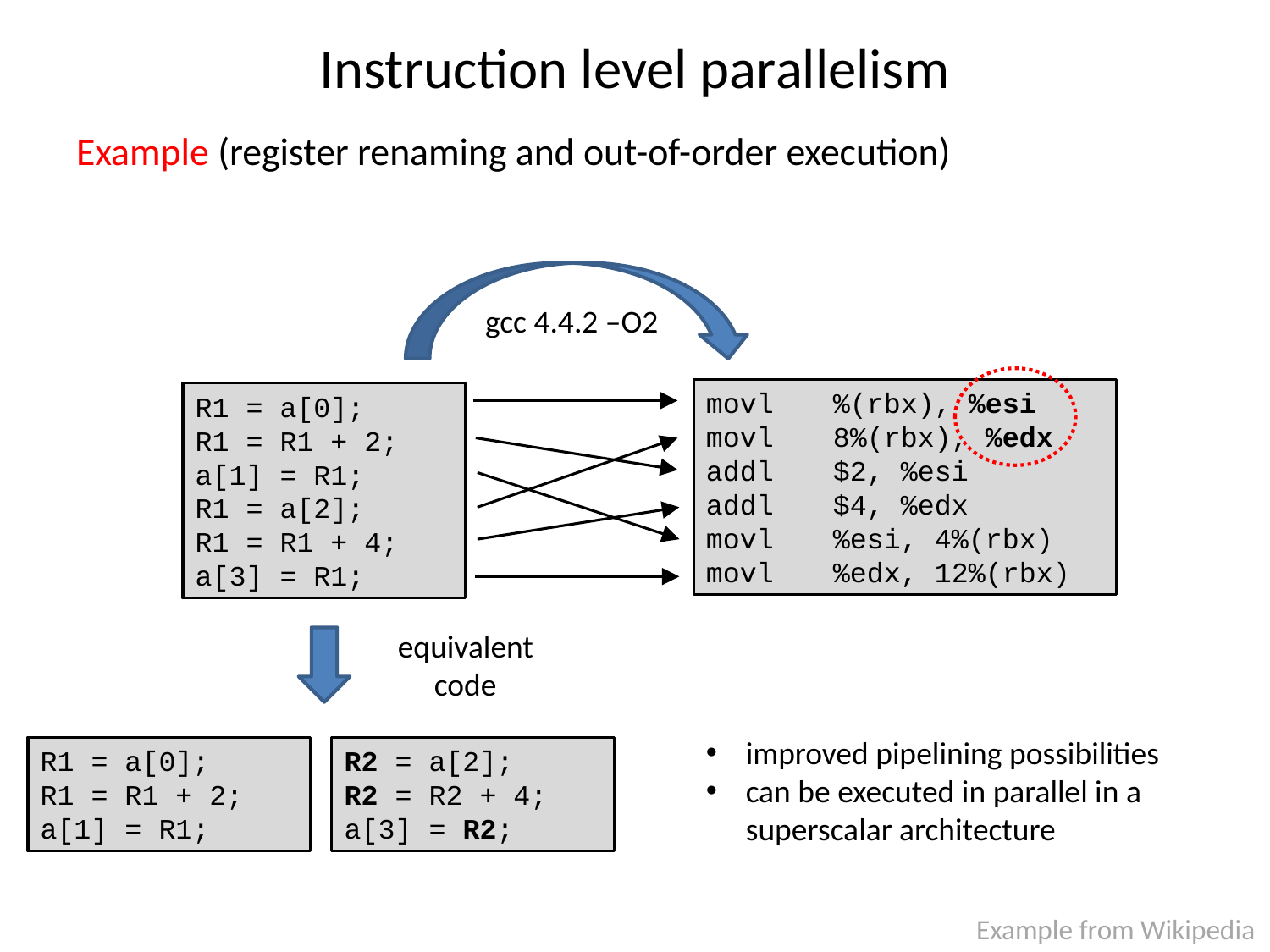

# Instruction level parallelism
Example (register renaming and out-of-order execution)

gcc 4.4.2 –O2

movl	%(rbx), %esi
movl	8%(rbx), %edx
addl	$2, %esi
addl	$4, %edx
movl	%esi, 4%(rbx)
movl	%edx, 12%(rbx)
R1 = a[0];
R1 = R1 + 2;
a[1] = R1;
R1 = a[2];
R1 = R1 + 4;
a[3] = R1;
equivalent
code

improved pipelining possibilities
can be executed in parallel in a superscalar architecture
R1 = a[0];
R1 = R1 + 2;
a[1] = R1;
R2 = a[2];
R2 = R2 + 4;
a[3] = R2;
Example from Wikipedia